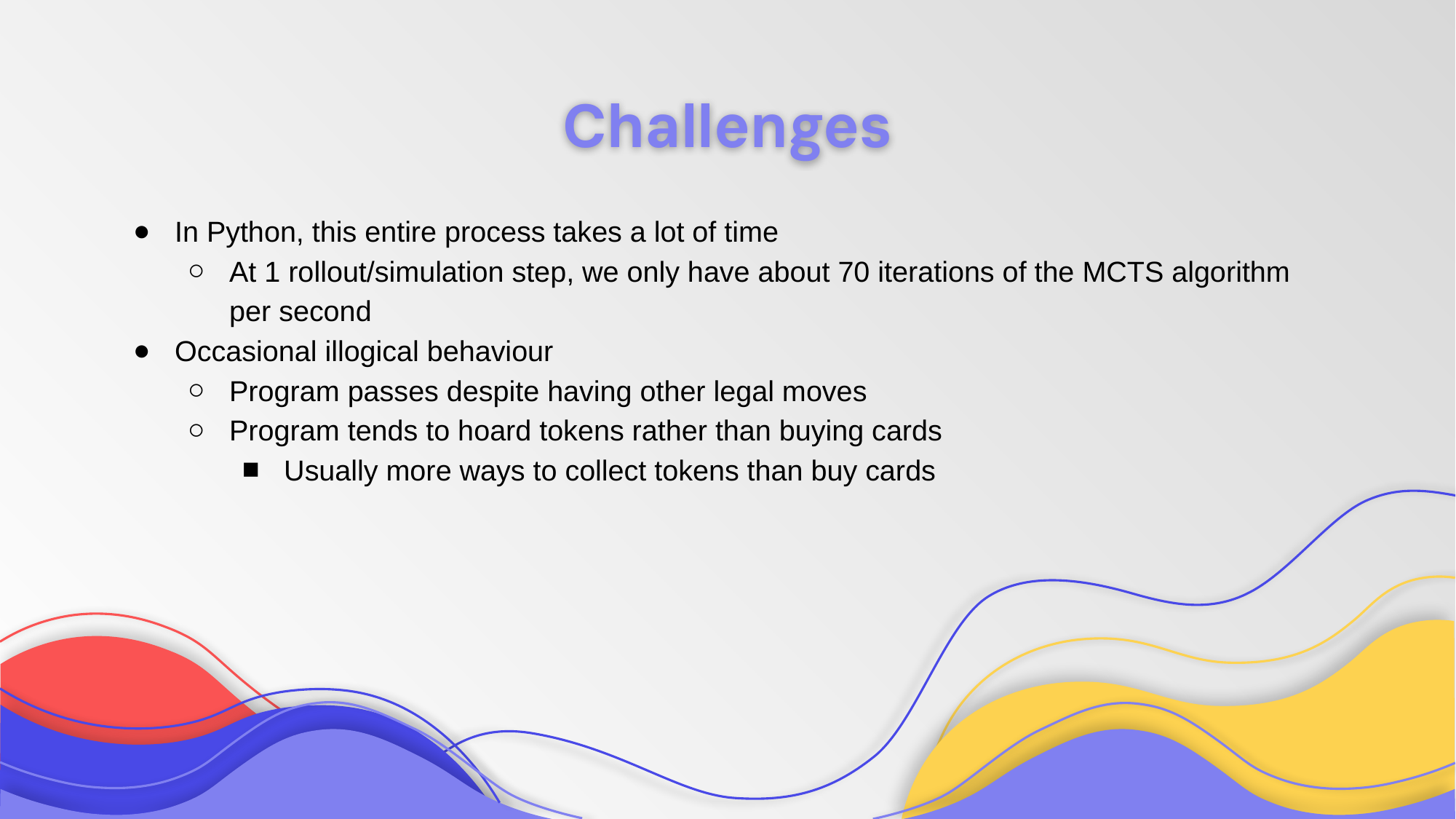

# Challenges
In Python, this entire process takes a lot of time
At 1 rollout/simulation step, we only have about 70 iterations of the MCTS algorithm per second
Occasional illogical behaviour
Program passes despite having other legal moves
Program tends to hoard tokens rather than buying cards
Usually more ways to collect tokens than buy cards